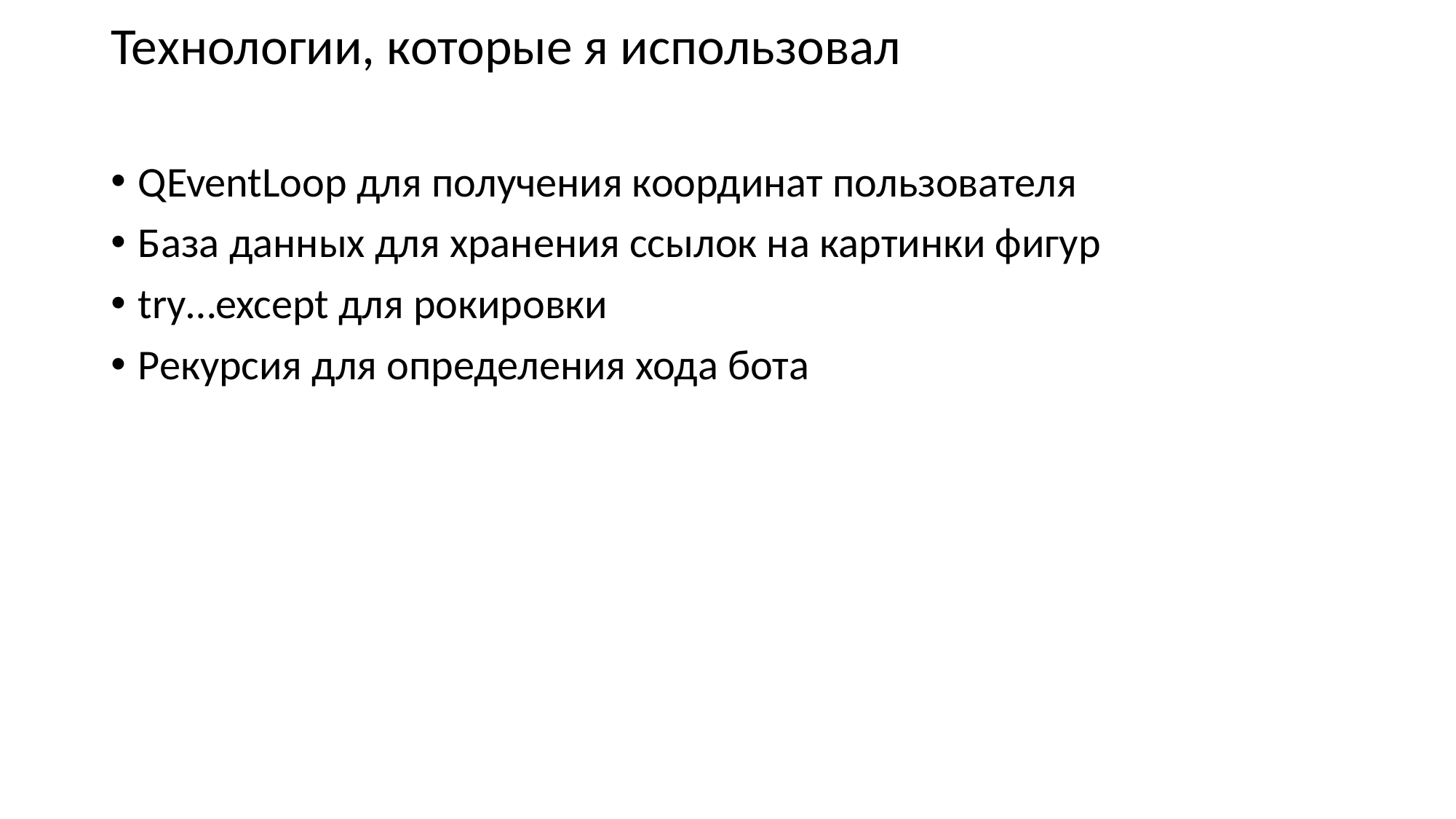

# Технологии, которые я использовал
QEventLoop для получения координат пользователя
База данных для хранения ссылок на картинки фигур
try…except для рокировки
Рекурсия для определения хода бота